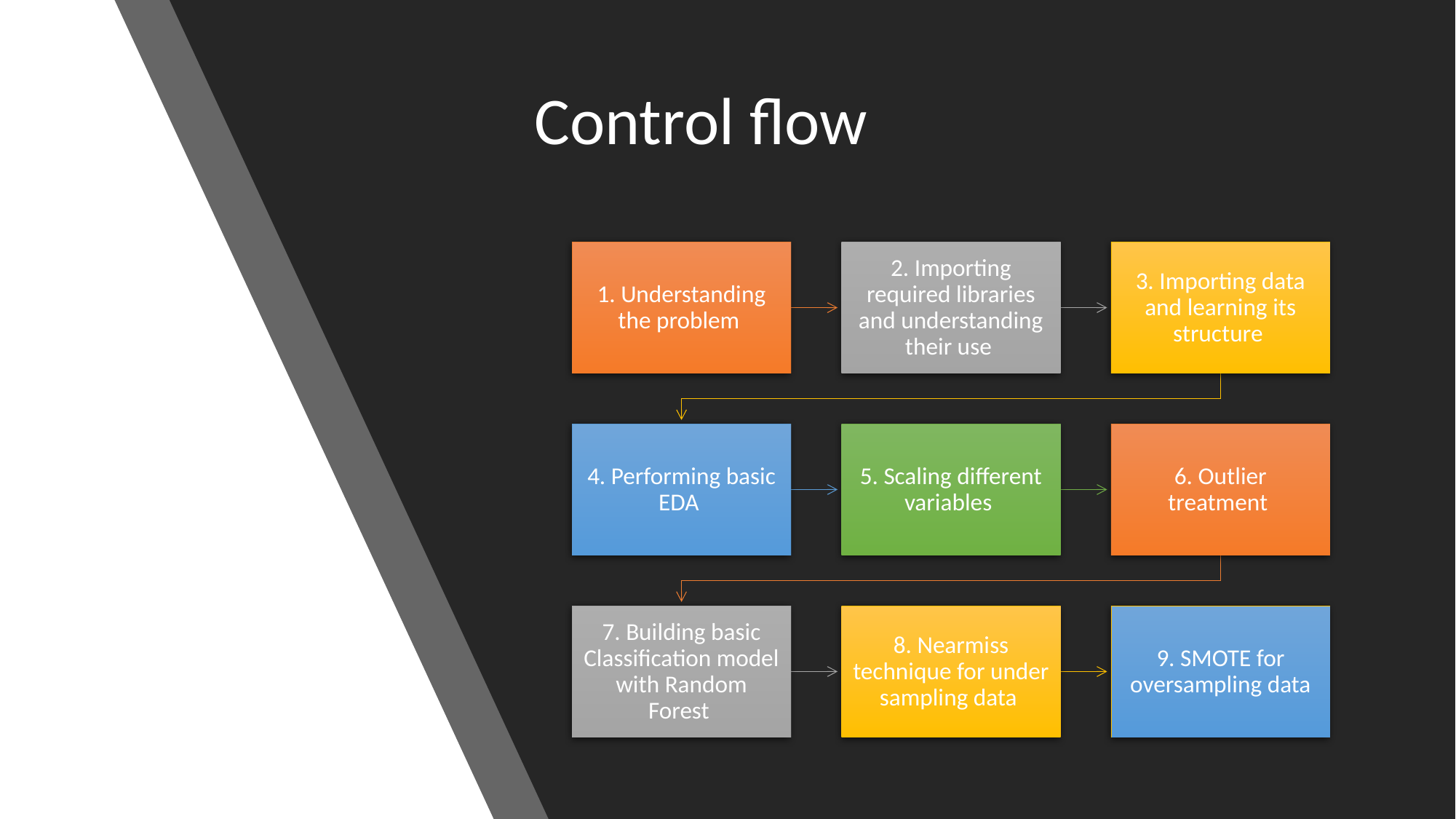

# Control flow

1. Understanding the problem

2. Importing required libraries and understanding their use

3. Importing data and learning its structure

4. Performing basic EDA

5. Scaling different variables

6. Outlier treatment

7. Building basic Classification model with Random Forest

8. Nearmiss technique for under sampling data
9. SMOTE for oversampling data